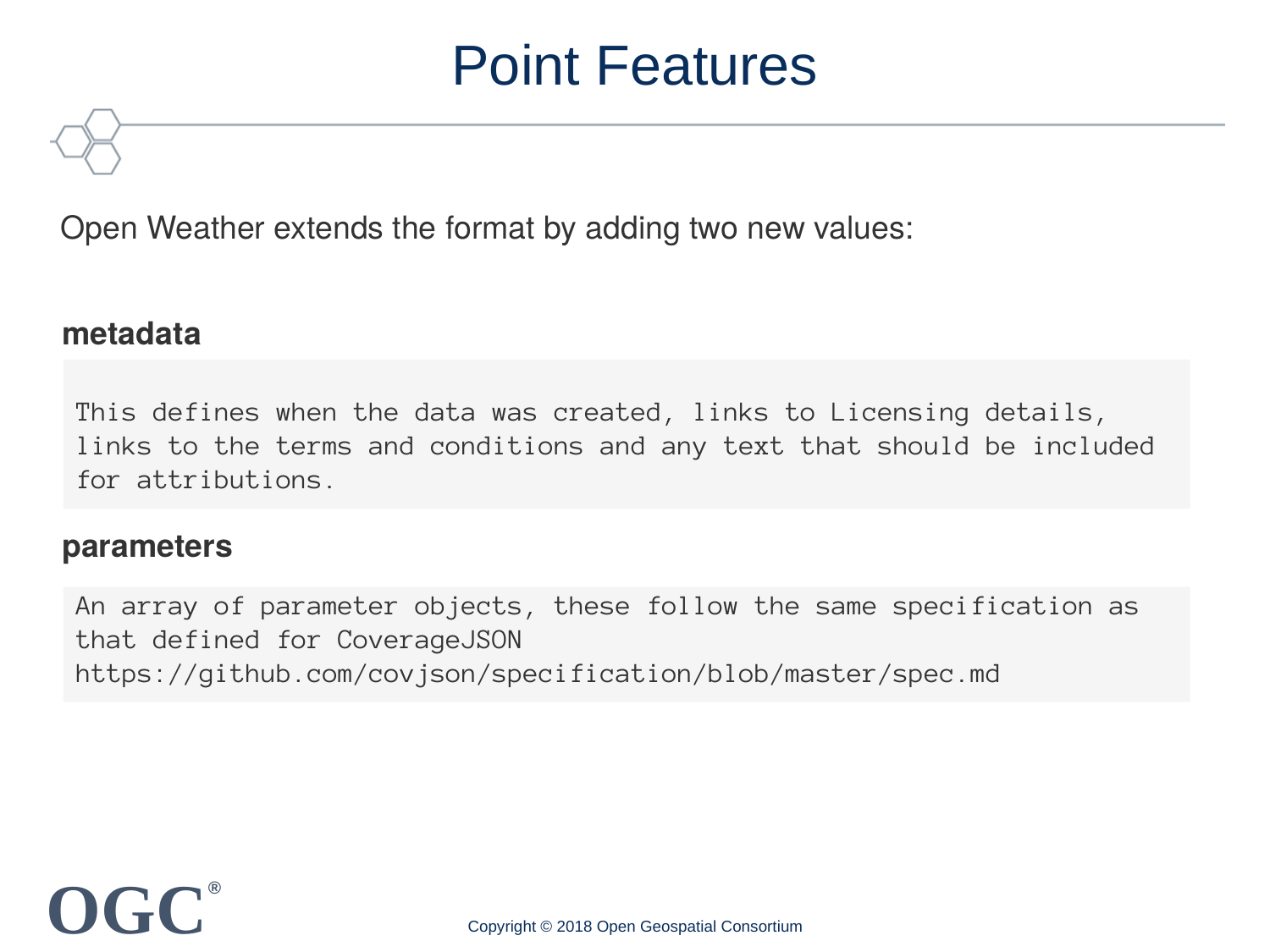

# Point Features
Open Weather extends the format by adding two new values:
metadata

This defines when the data was created, links to Licensing details, links to the terms and conditions and any text that should be included for attributions.
parameters
An array of parameter objects, these follow the same specification as that defined for CoverageJSON https://github.com/covjson/specification/blob/master/spec.md
Copyright © 2018 Open Geospatial Consortium